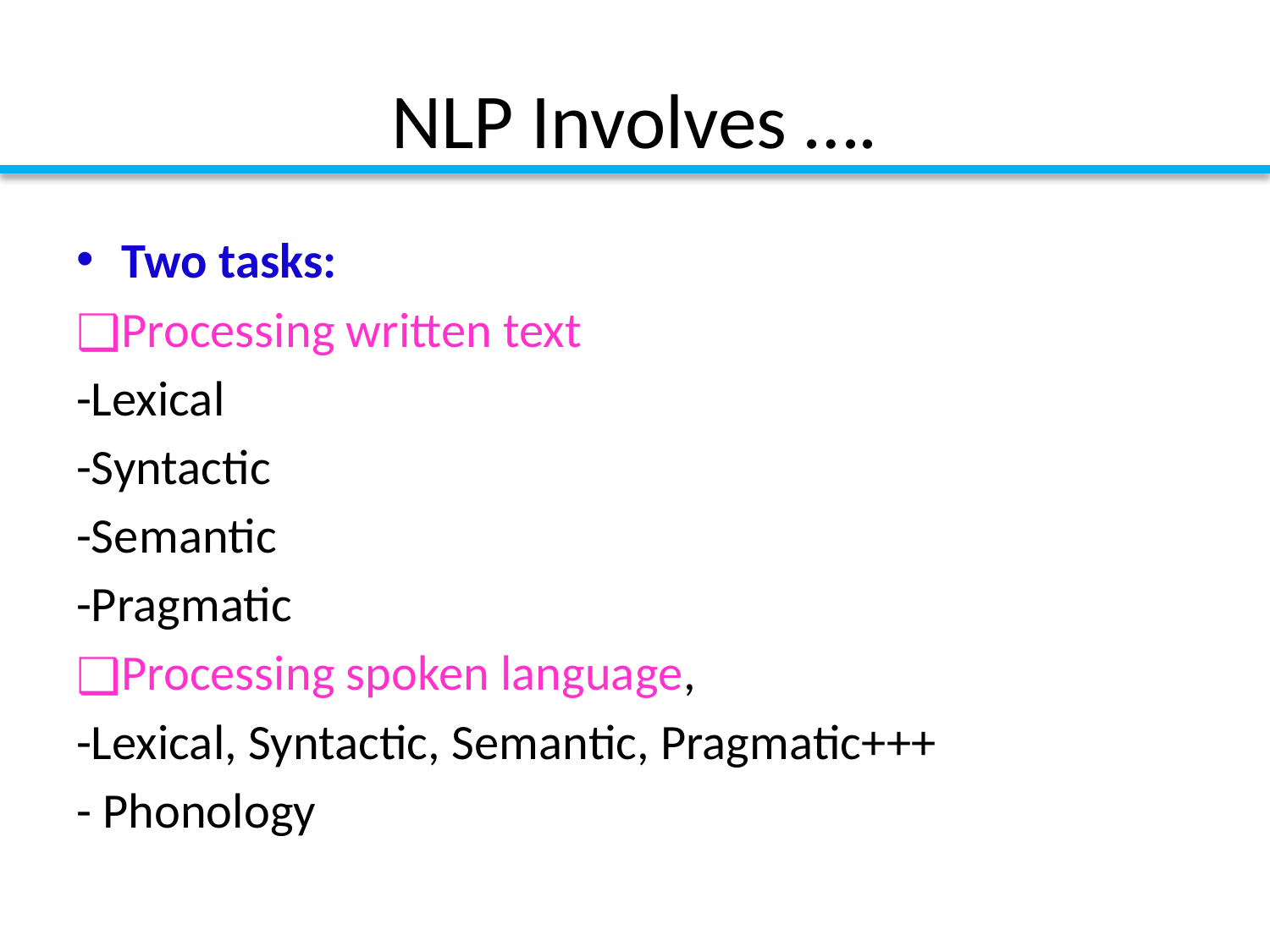

# NLP Involves ….
Two tasks:
Processing written text
-Lexical
-Syntactic
-Semantic
-Pragmatic
Processing spoken language,
-Lexical, Syntactic, Semantic, Pragmatic+++
- Phonology